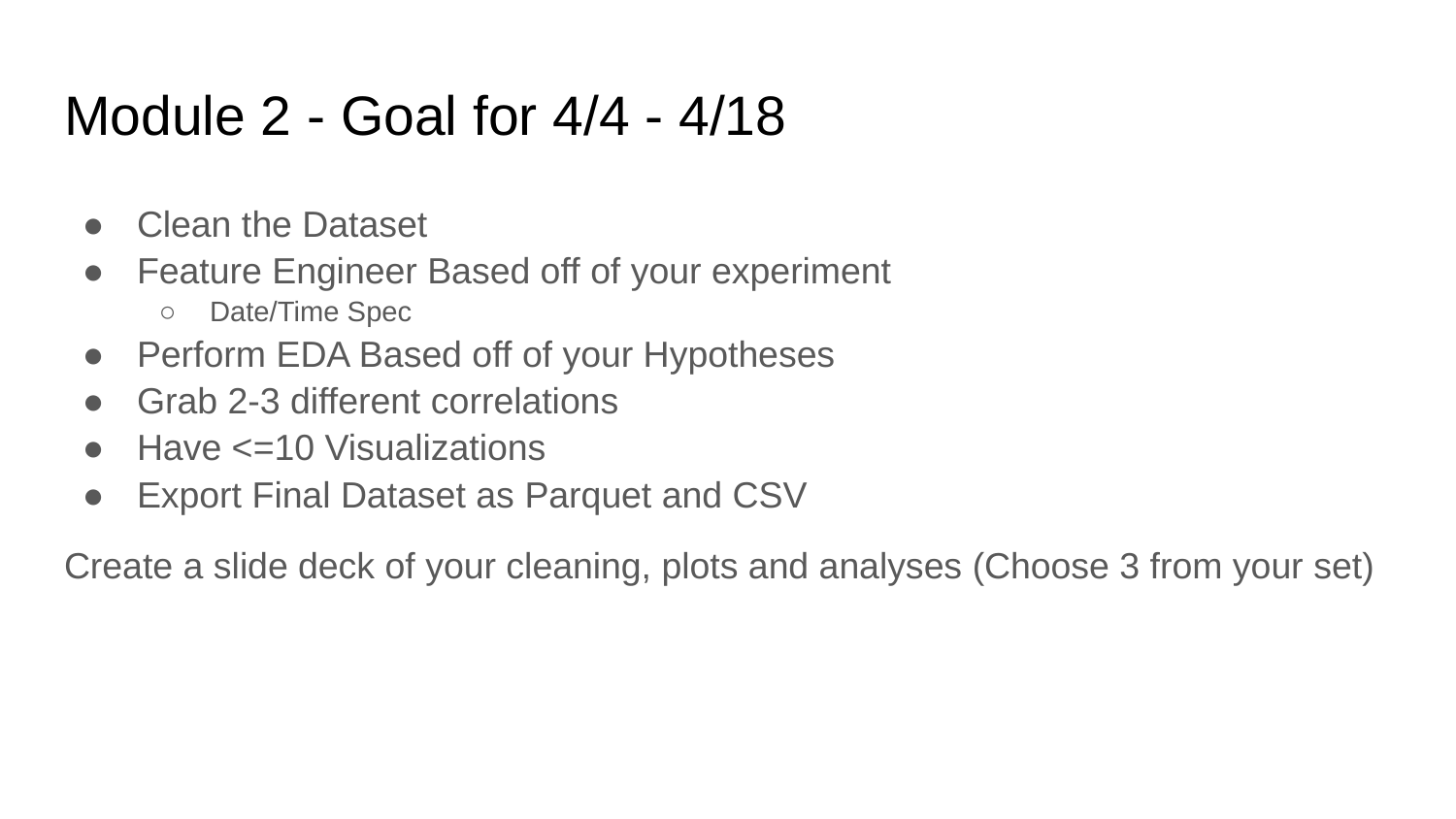

# Module 2 - Goal for 4/4 - 4/18
Clean the Dataset
Feature Engineer Based off of your experiment
Date/Time Spec
Perform EDA Based off of your Hypotheses
Grab 2-3 different correlations
Have <=10 Visualizations
Export Final Dataset as Parquet and CSV
Create a slide deck of your cleaning, plots and analyses (Choose 3 from your set)